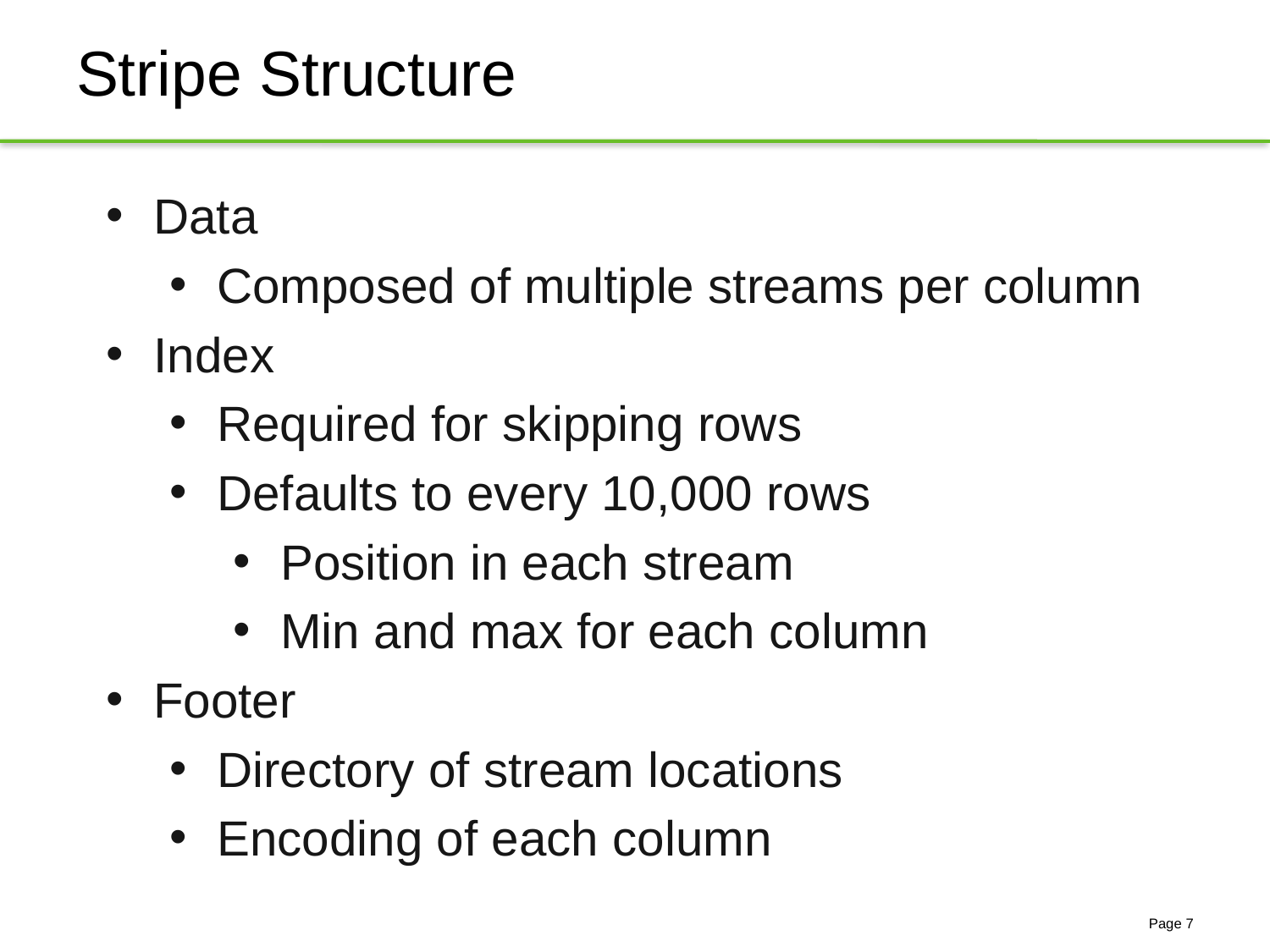

# Stripe Structure
Data
Composed of multiple streams per column
Index
Required for skipping rows
Defaults to every 10,000 rows
Position in each stream
Min and max for each column
Footer
Directory of stream locations
Encoding of each column

Page 7